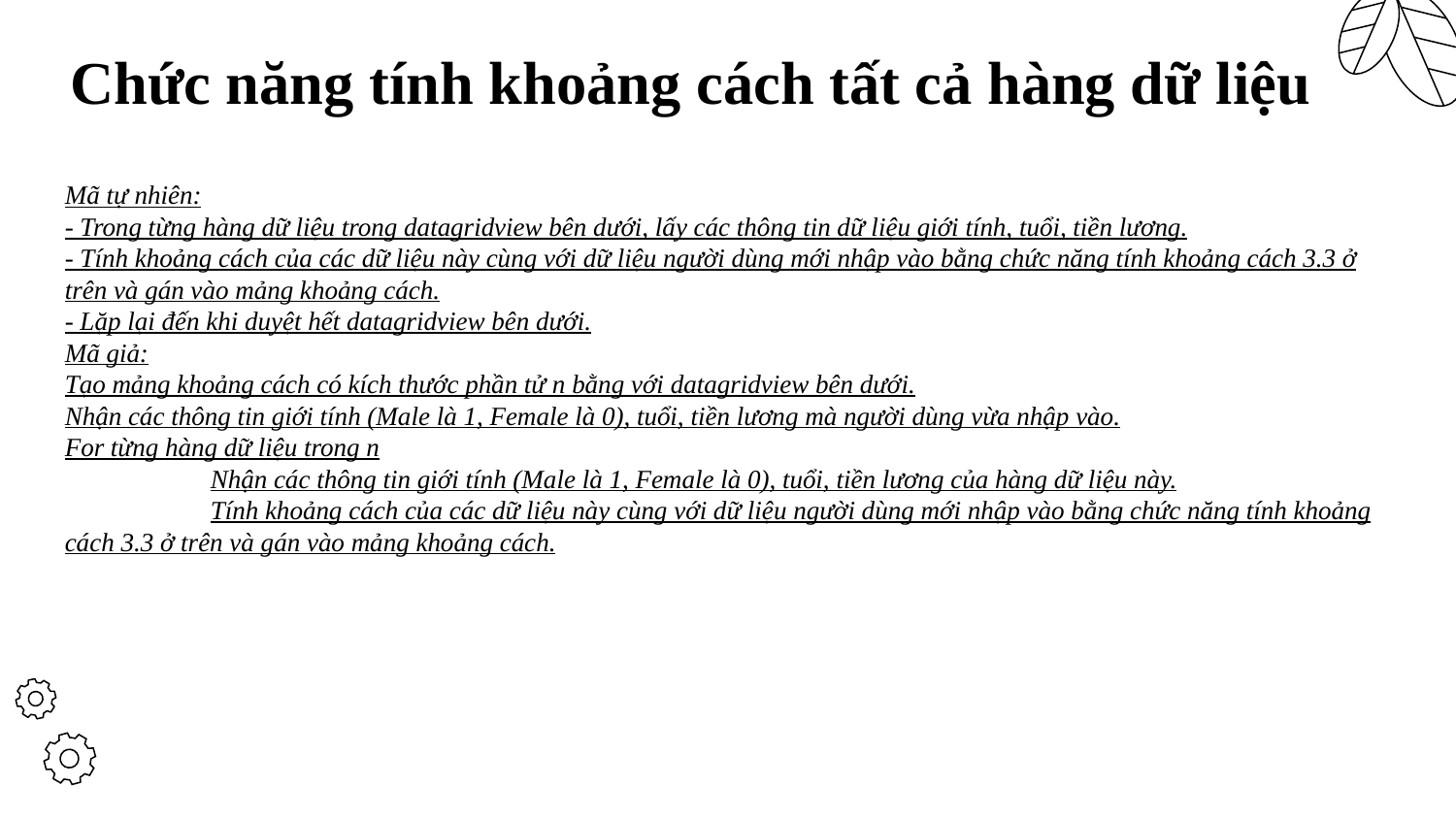

Chức năng tính khoảng cách tất cả hàng dữ liệu
Mã tự nhiên:- Trong từng hàng dữ liệu trong datagridview bên dưới, lấy các thông tin dữ liệu giới tính, tuổi, tiền lương.- Tính khoảng cách của các dữ liệu này cùng với dữ liệu người dùng mới nhập vào bằng chức năng tính khoảng cách 3.3 ở trên và gán vào mảng khoảng cách.- Lặp lại đến khi duyệt hết datagridview bên dưới.Mã giả:Tạo mảng khoảng cách có kích thước phần tử n bằng với datagridview bên dưới.Nhận các thông tin giới tính (Male là 1, Female là 0), tuổi, tiền lương mà người dùng vừa nhập vào.For từng hàng dữ liệu trong n	Nhận các thông tin giới tính (Male là 1, Female là 0), tuổi, tiền lương của hàng dữ liệu này.	Tính khoảng cách của các dữ liệu này cùng với dữ liệu người dùng mới nhập vào bằng chức năng tính khoảng cách 3.3 ở trên và gán vào mảng khoảng cách.